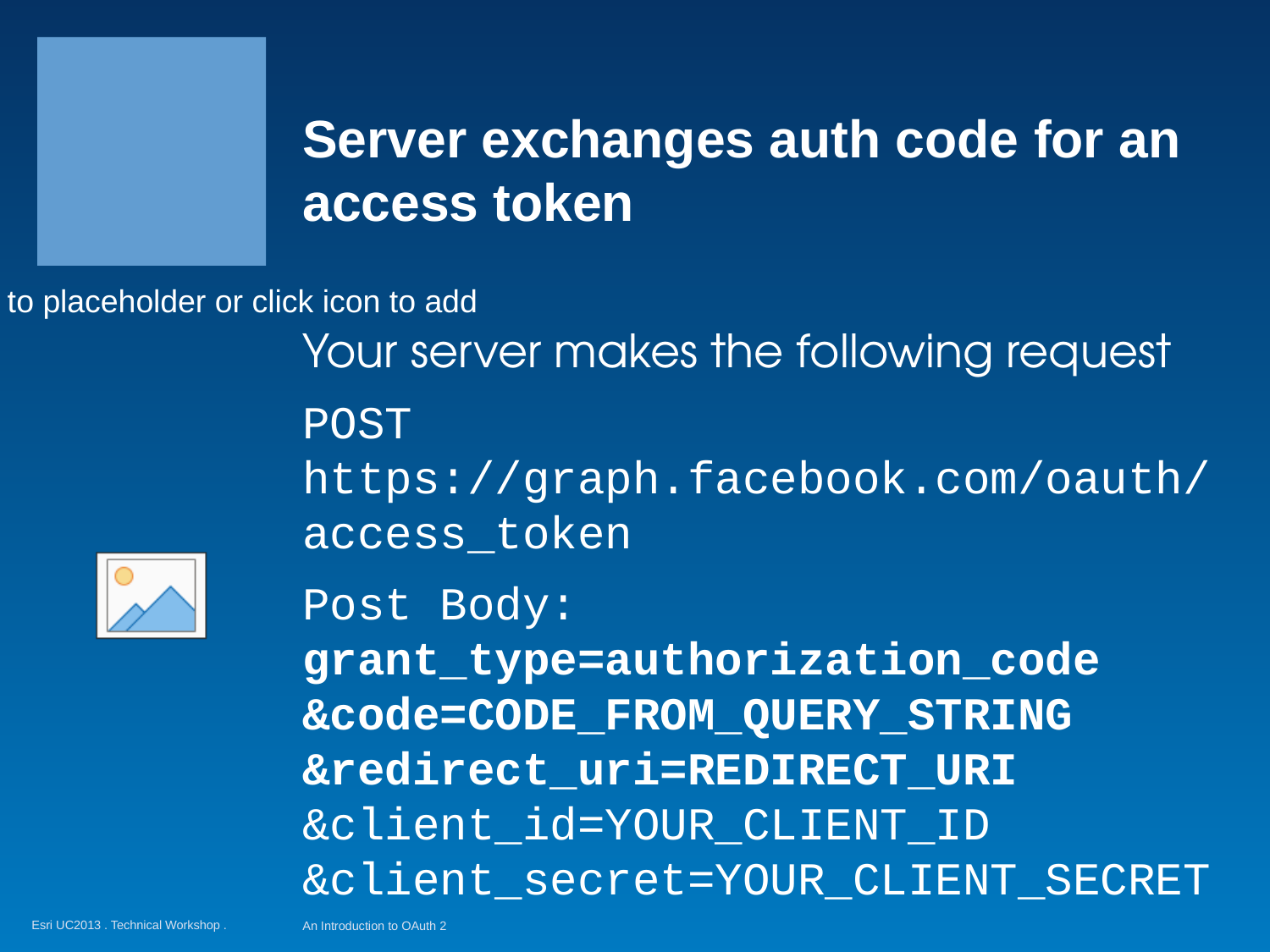

# Server exchanges auth code for an access token

Your server makes the following request
POST https://graph.facebook.com/oauth/access_token
Post Body:
grant_type=authorization_code
&code=CODE_FROM_QUERY_STRING
&redirect_uri=REDIRECT_URI &client_id=YOUR_CLIENT_ID
&client_secret=YOUR_CLIENT_SECRET
An Introduction to OAuth 2